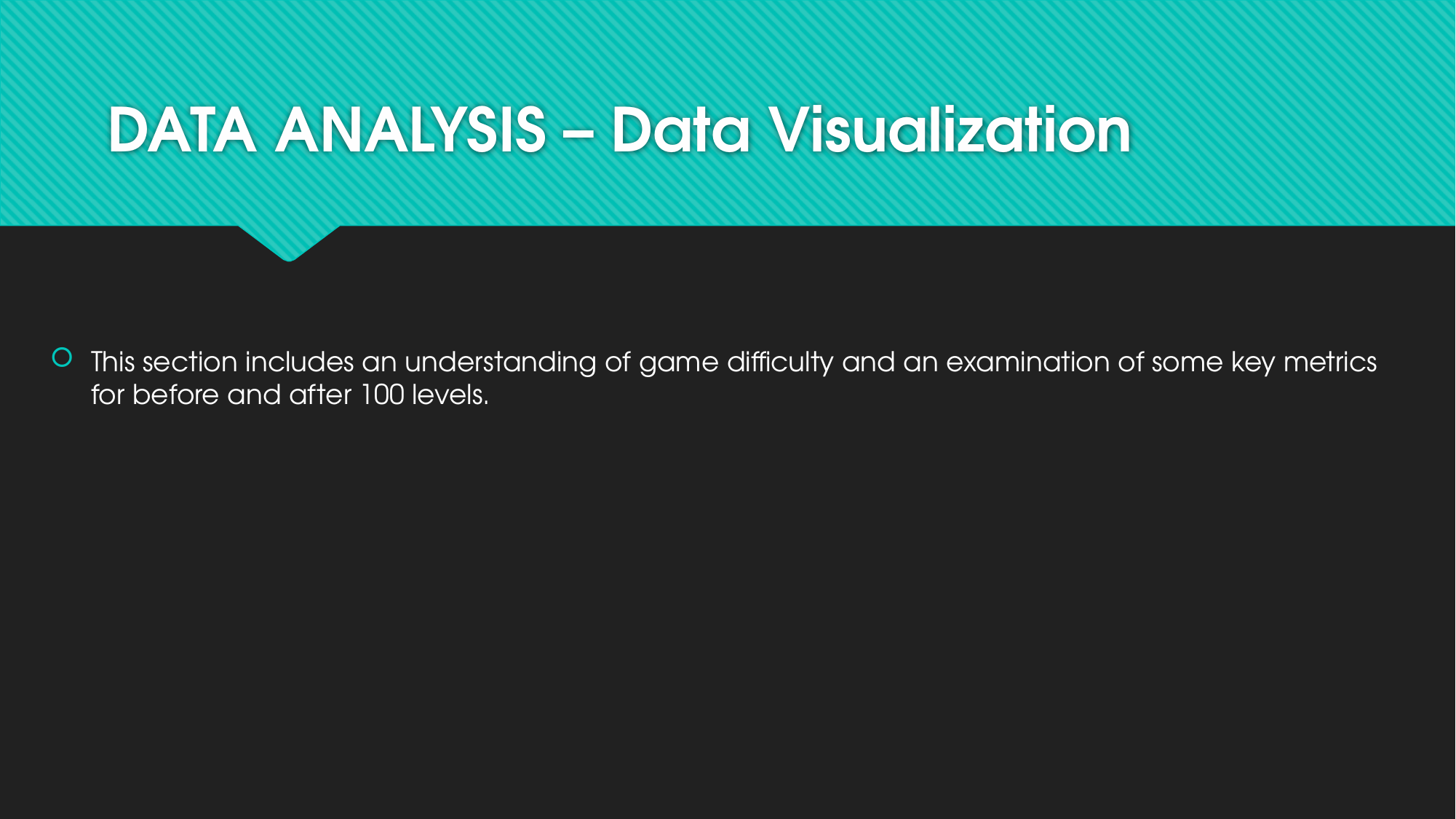

# DATA ANALYSIS – Data Visualization

This section includes an understanding of game difficulty and an examination of some key metrics for before and after 100 levels.